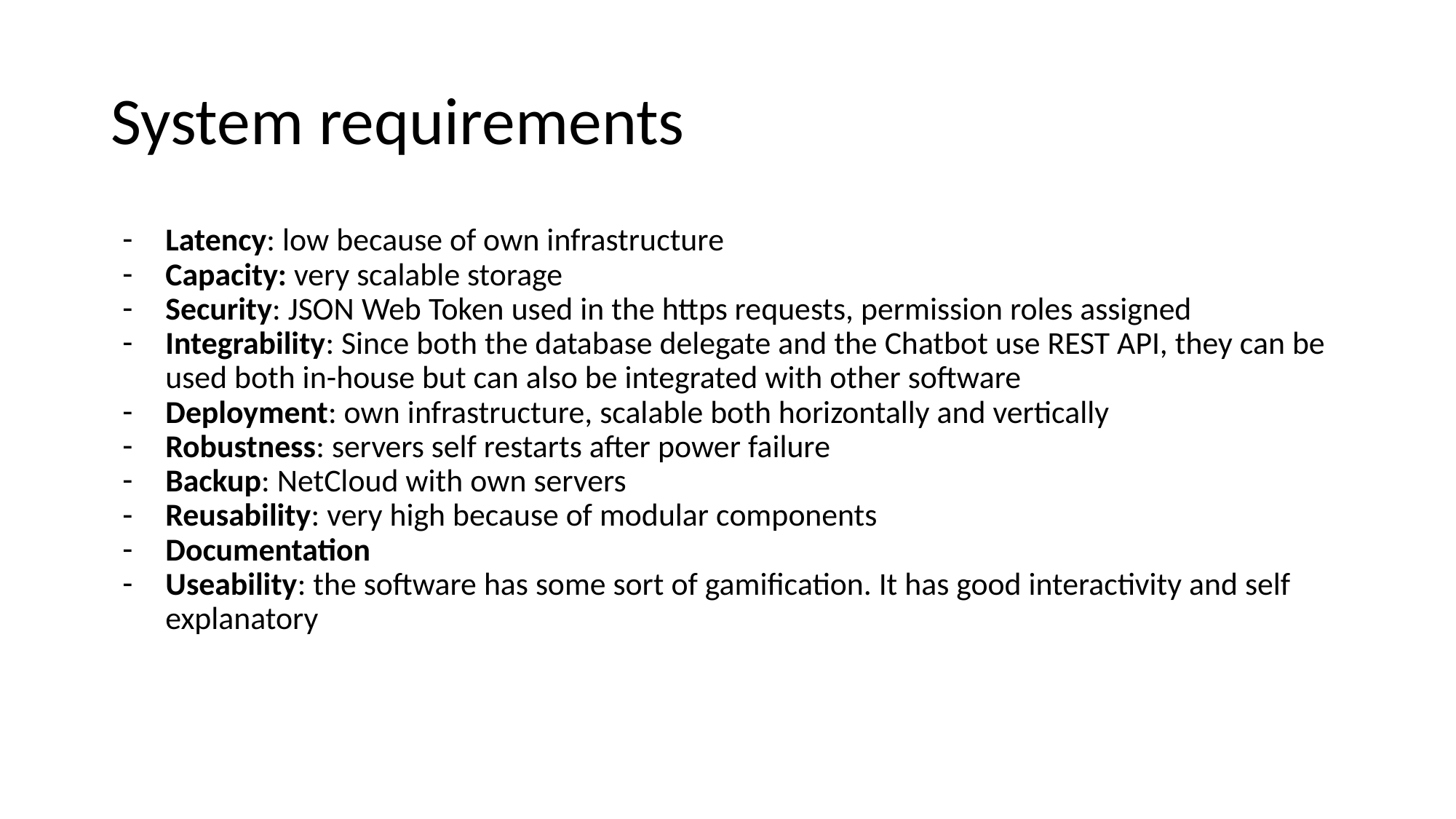

# System requirements
Latency: low because of own infrastructure
Capacity: very scalable storage
Security: JSON Web Token used in the https requests, permission roles assigned
Integrability: Since both the database delegate and the Chatbot use REST API, they can be used both in-house but can also be integrated with other software
Deployment: own infrastructure, scalable both horizontally and vertically
Robustness: servers self restarts after power failure
Backup: NetCloud with own servers
Reusability: very high because of modular components
Documentation
Useability: the software has some sort of gamification. It has good interactivity and self explanatory